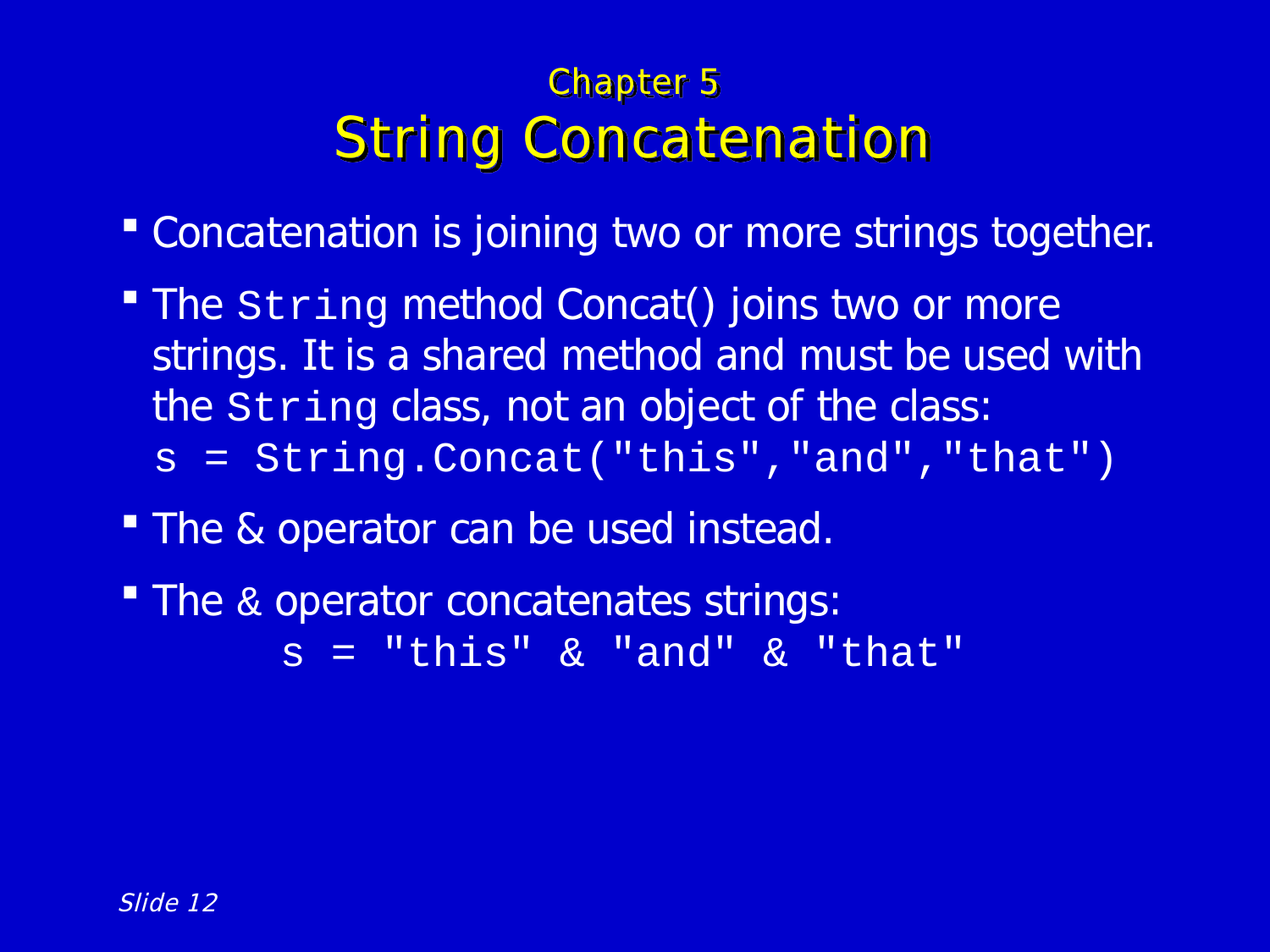

# Chapter 5 String Concatenation
Concatenation is joining two or more strings together.
The String method Concat() joins two or more strings. It is a shared method and must be used with the String class, not an object of the class:
s = String.Concat("this","and","that")
The & operator can be used instead.
The & operator concatenates strings:
	s = "this" & "and" & "that"
Slide 12